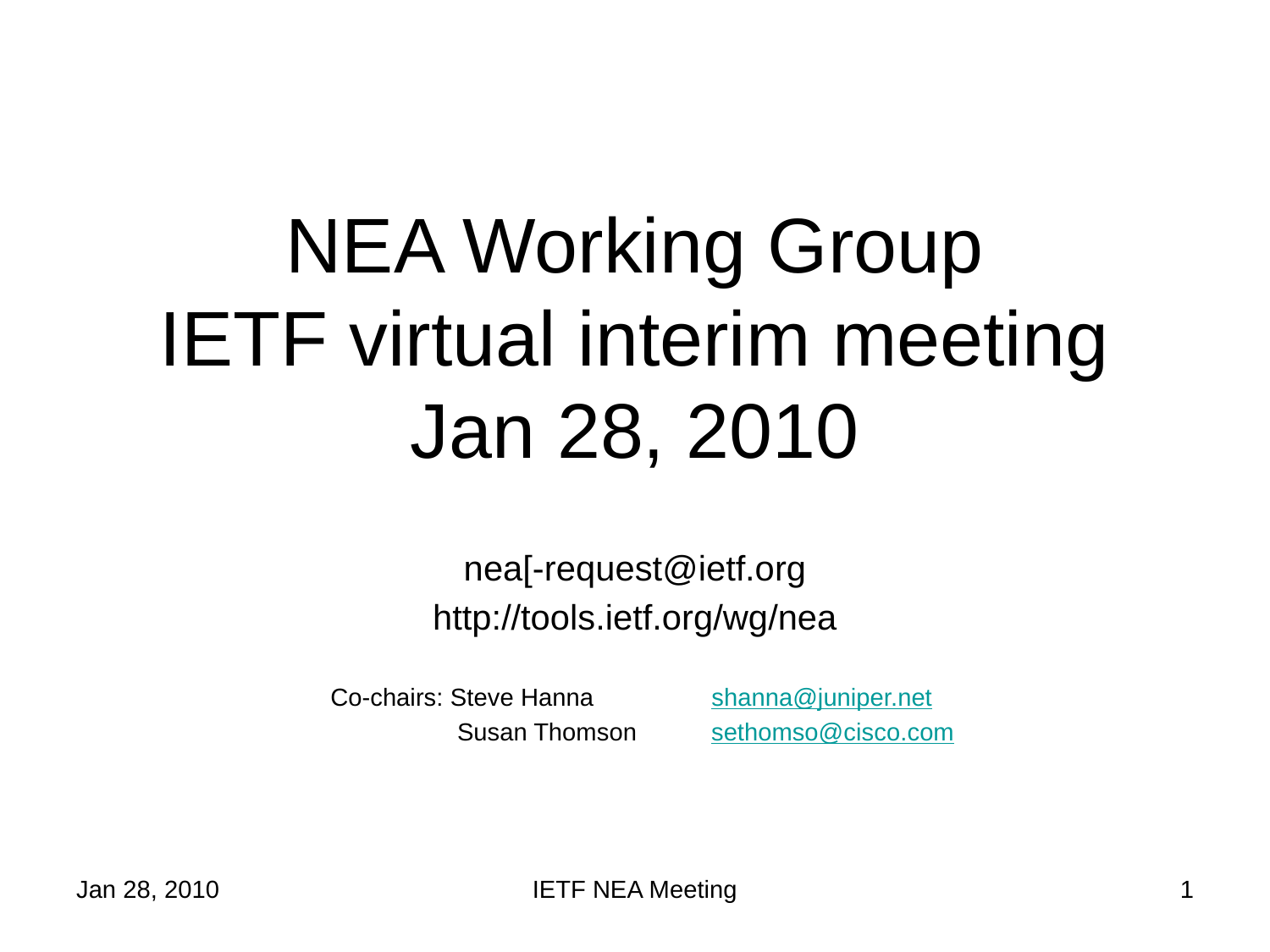

# NEA Working Group IETF virtual interim meeting Jan 28, 2010
nea[-request@ietf.org
http://tools.ietf.org/wg/nea

Co-chairs: Steve Hanna 	shanna@juniper.net
		Susan Thomson	sethomso@cisco.com
Jan 28, 2010
IETF NEA Meeting
1